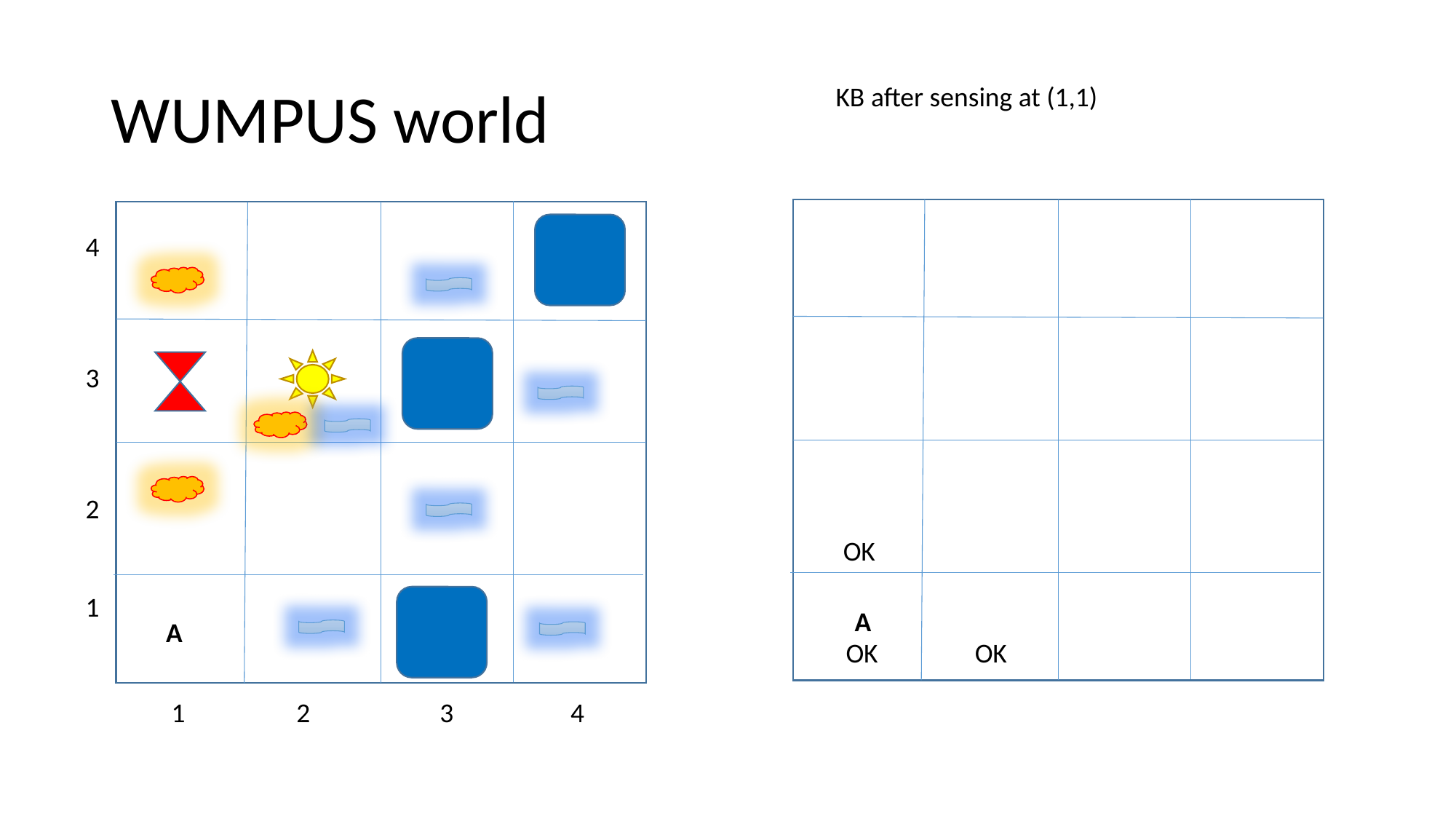

# Wumpus world
KB after sensing at (1,1)

4

3

2

1

OK

A
A

OK
OK
1                  2                     3                   4